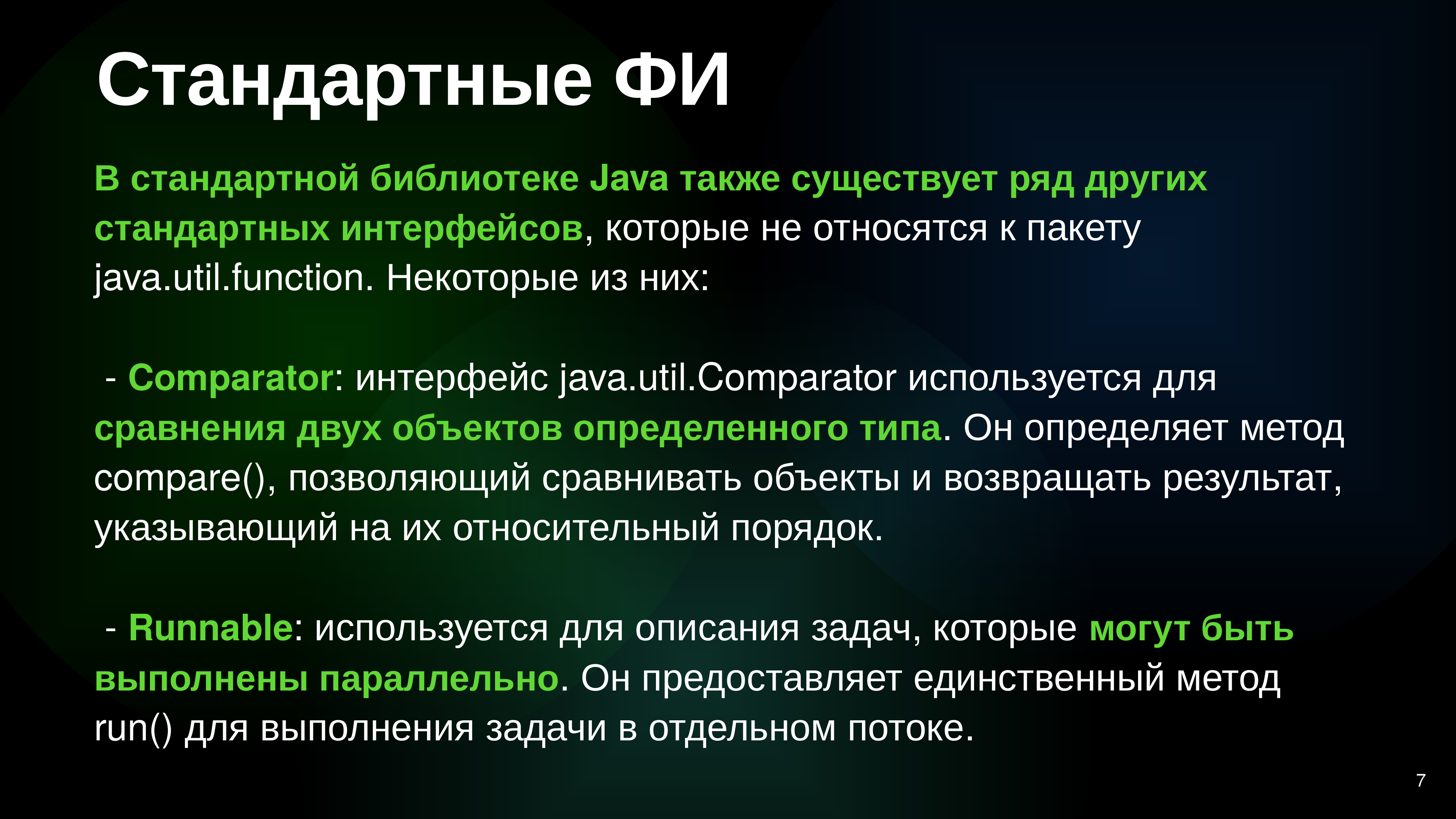

Стандартные ФИ
В стандартной библиотеке Java также существует ряд других стандартных интерфейсов, которые не относятся к пакету java.util.function. Некоторые из них:

 - Comparator: интерфейс java.util.Comparator используется для сравнения двух объектов определенного типа. Он определяет метод compare(), позволяющий сравнивать объекты и возвращать результат, указывающий на их относительный порядок.

 - Runnable: используется для описания задач, которые могут быть выполнены параллельно. Он предоставляет единственный метод run() для выполнения задачи в отдельном потоке.

|  |  |
| --- | --- |

7